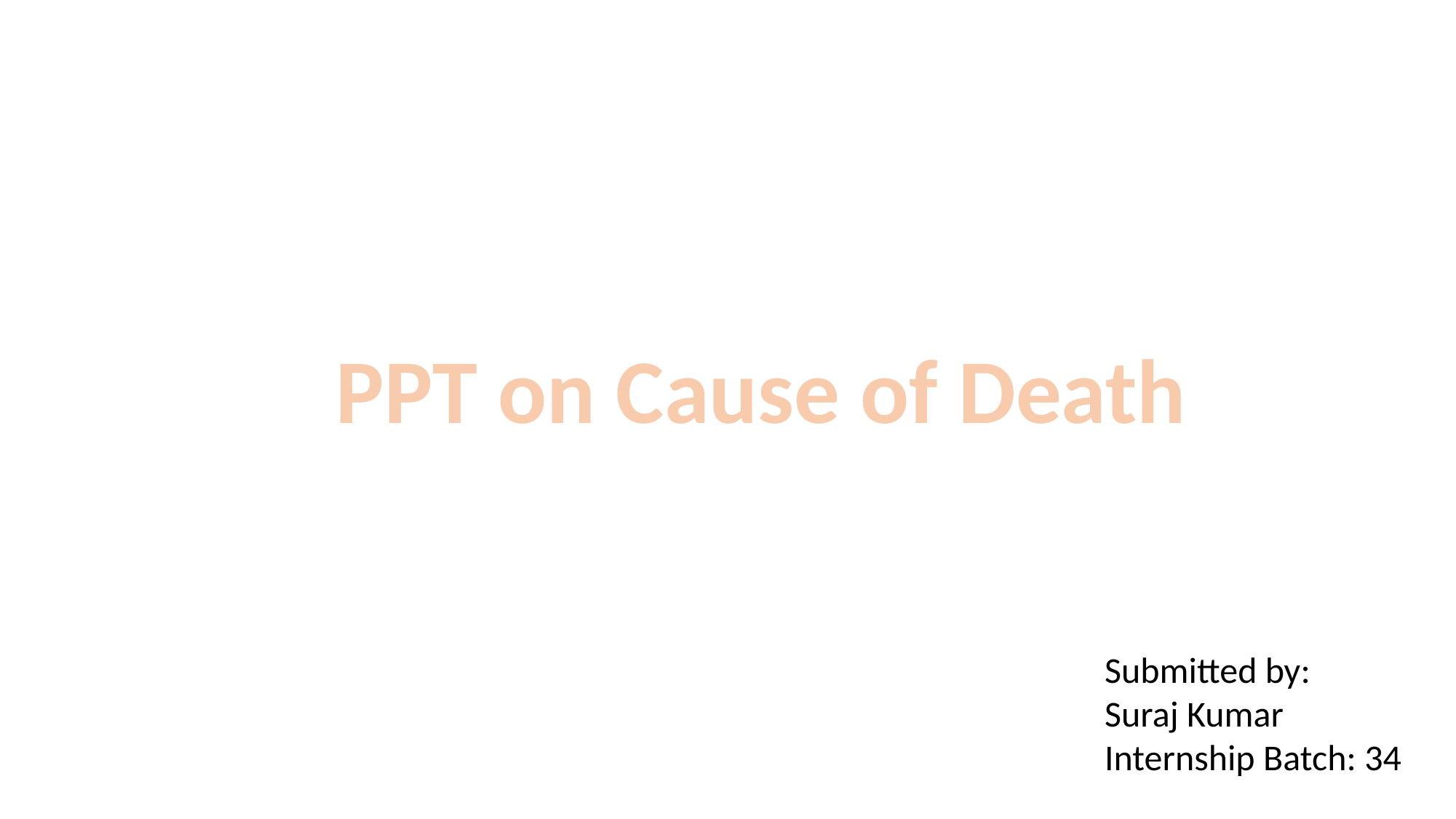

PPT on Cause of Death
Submitted by:
Suraj Kumar
Internship Batch: 34